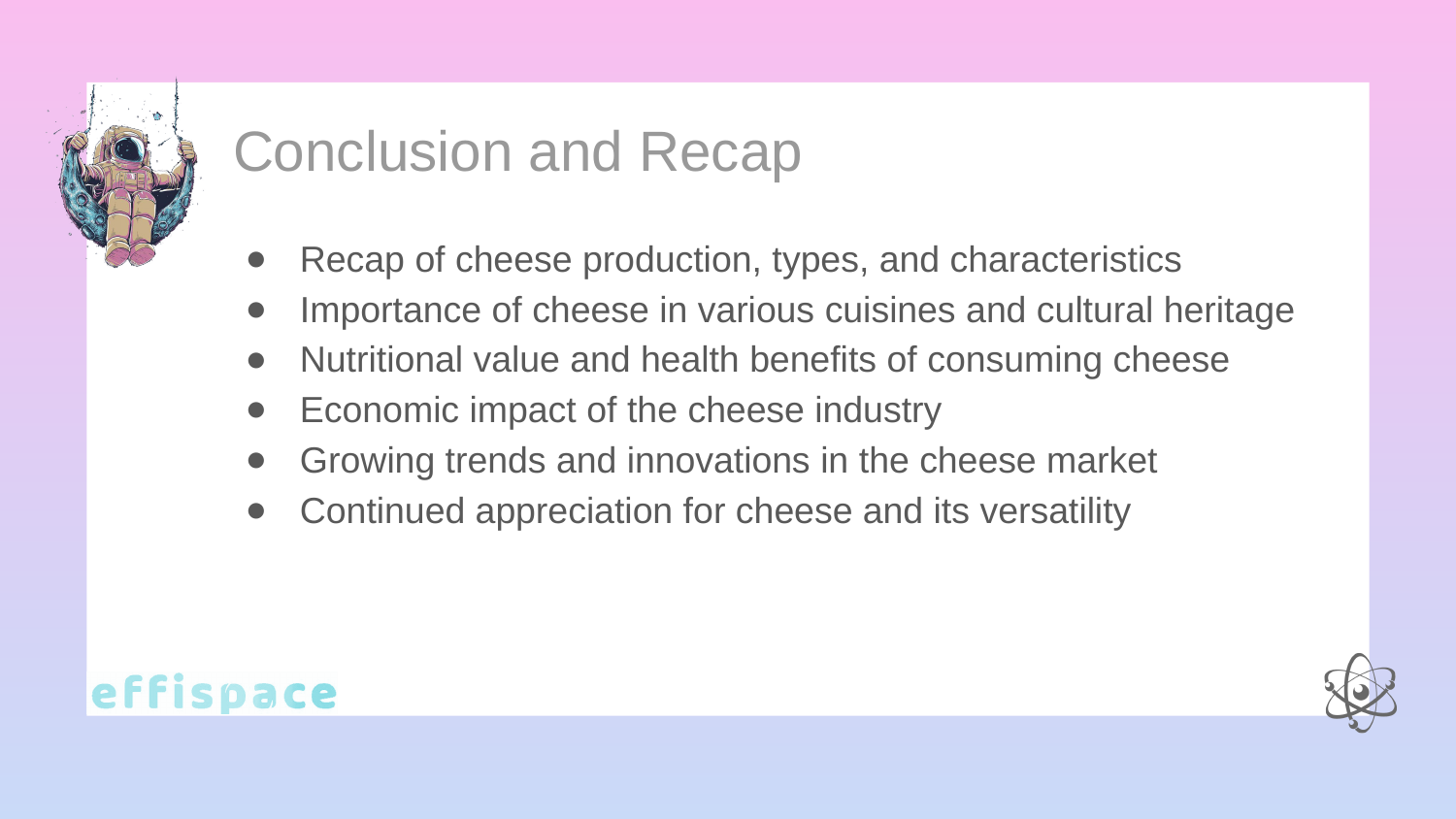

# Conclusion and Recap
Recap of cheese production, types, and characteristics
Importance of cheese in various cuisines and cultural heritage
Nutritional value and health benefits of consuming cheese
Economic impact of the cheese industry
Growing trends and innovations in the cheese market
Continued appreciation for cheese and its versatility